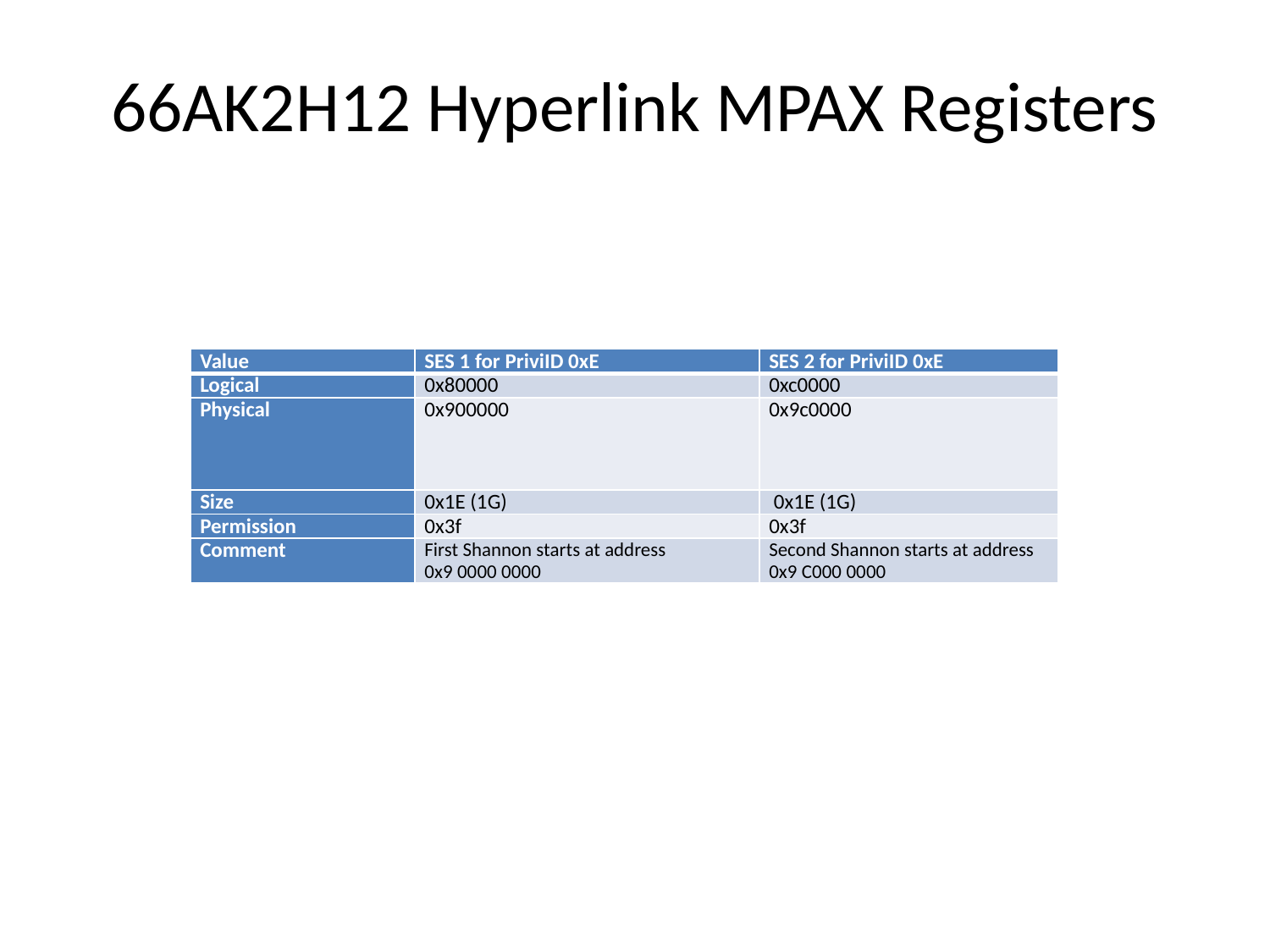

# 66AK2H12 Hyperlink MPAX Registers
| Value | SES 1 for PriviID 0xE | SES 2 for PriviID 0xE |
| --- | --- | --- |
| Logical | 0x80000 | 0xc0000 |
| Physical | 0x900000 | 0x9c0000 |
| Size | 0x1E (1G) | 0x1E (1G) |
| Permission | 0x3f | 0x3f |
| Comment | First Shannon starts at address 0x9 0000 0000 | Second Shannon starts at address 0x9 C000 0000 |